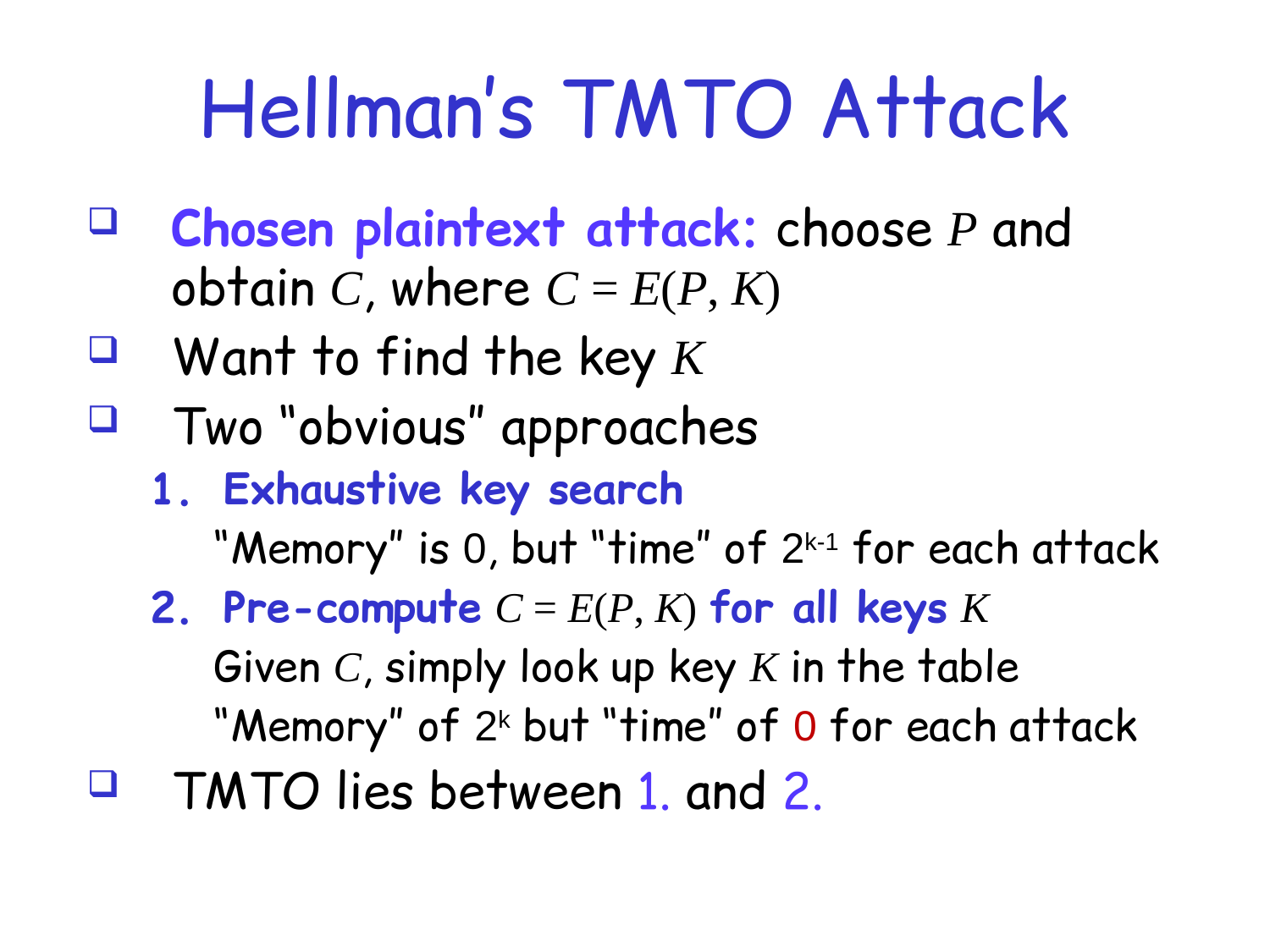

# Hellman’s TMTO Attack
Chosen plaintext attack: choose P and obtain C, where C = E(P, K)
Want to find the key K
Two “obvious” approaches
Exhaustive key search
“Memory” is 0, but “time” of 2k-1 for each attack
Pre-compute C = E(P, K) for all keys K
Given C, simply look up key K in the table
“Memory” of 2k but “time” of 0 for each attack
TMTO lies between 1. and 2.